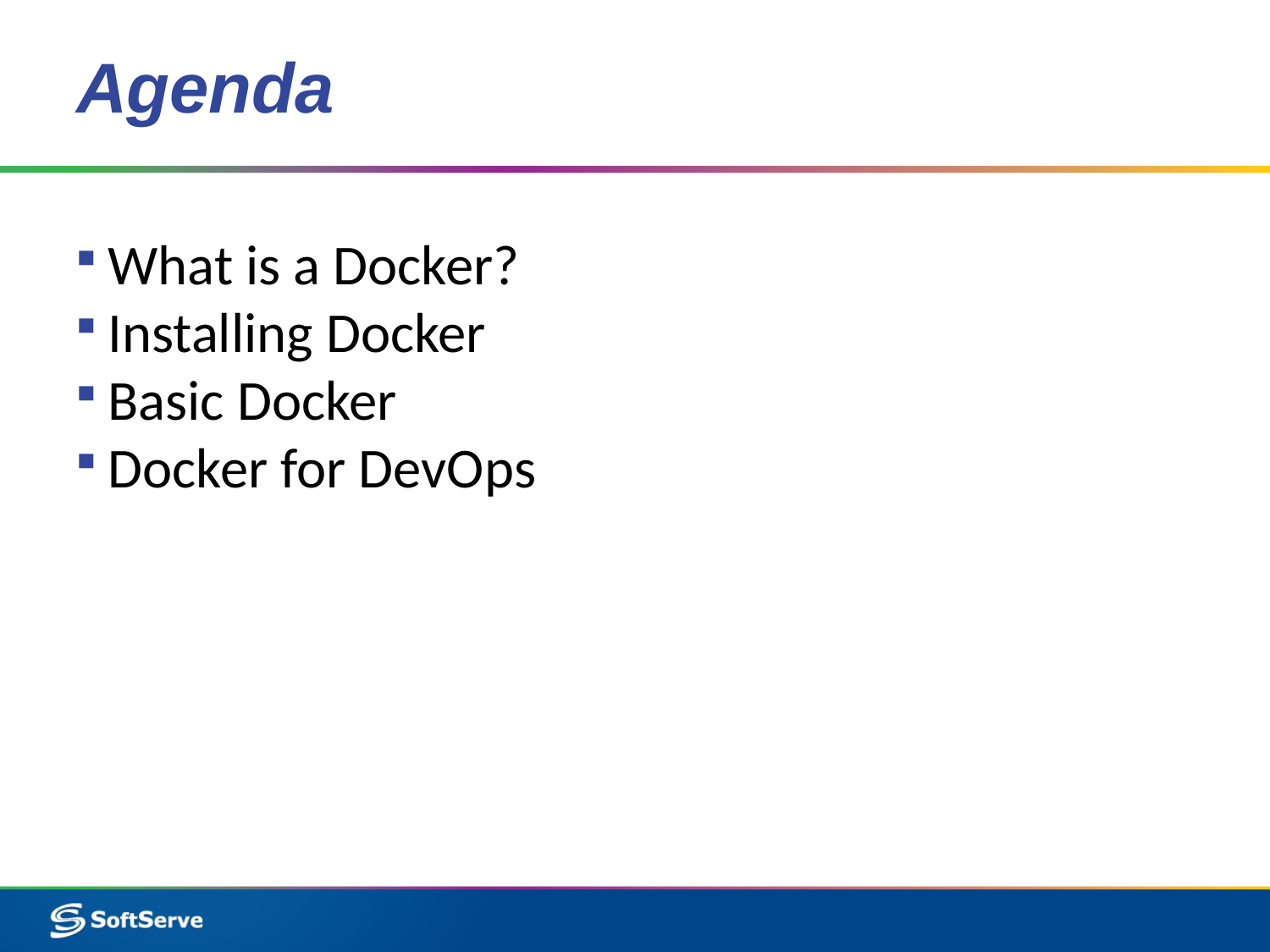

# Agenda
What is a Docker?
Installing Docker
Basic Docker
Docker for DevOps